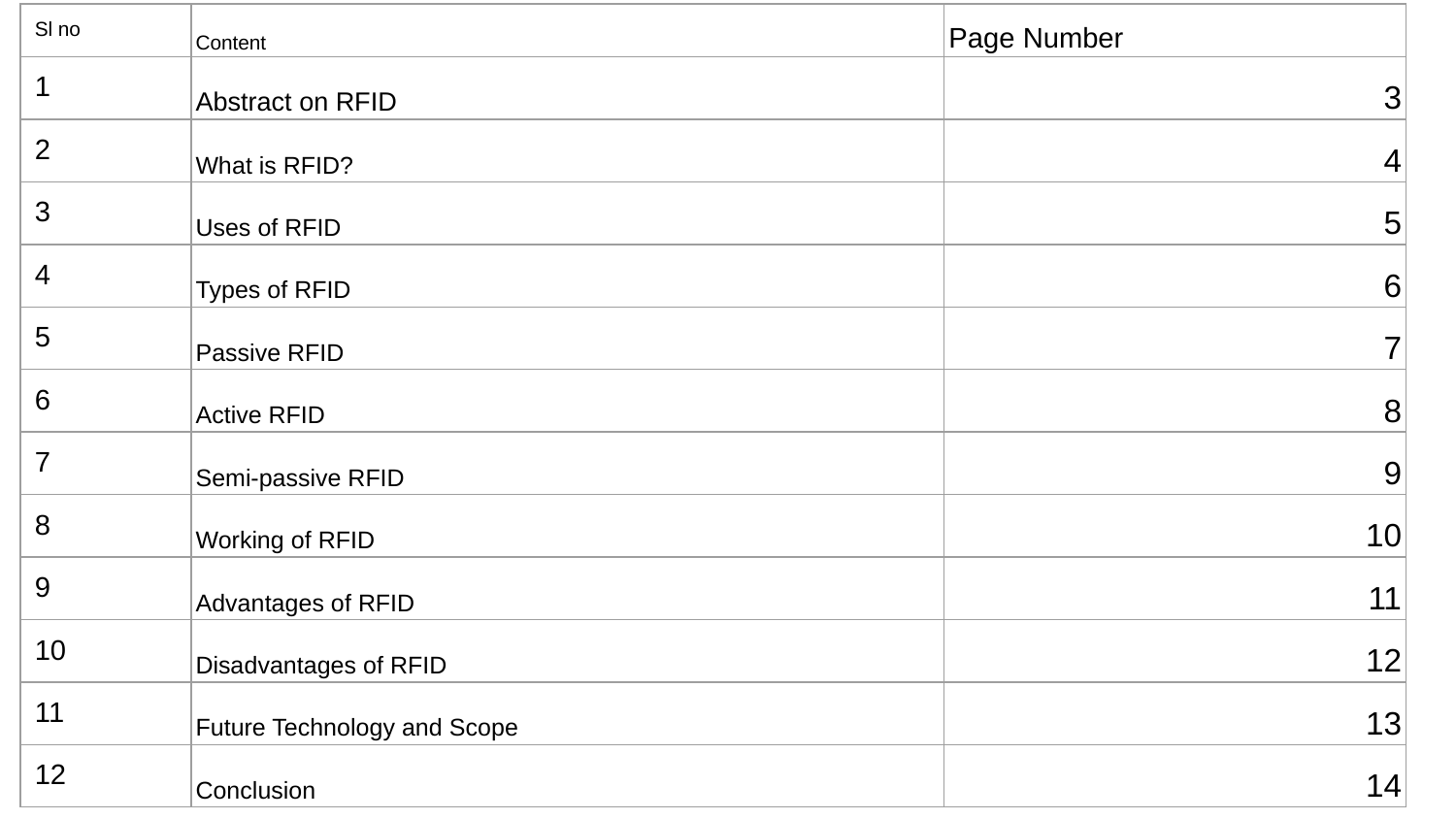

| Sl no | Content | Page Number |
| --- | --- | --- |
| 1 | Abstract on RFID | 3 |
| 2 | What is RFID? | 4 |
| 3 | Uses of RFID | 5 |
| 4 | Types of RFID | 6 |
| 5 | Passive RFID | 7 |
| 6 | Active RFID | 8 |
| 7 | Semi-passive RFID | 9 |
| 8 | Working of RFID | 10 |
| 9 | Advantages of RFID | 11 |
| 10 | Disadvantages of RFID | 12 |
| 11 | Future Technology and Scope | 13 |
| 12 | Conclusion | 14 |